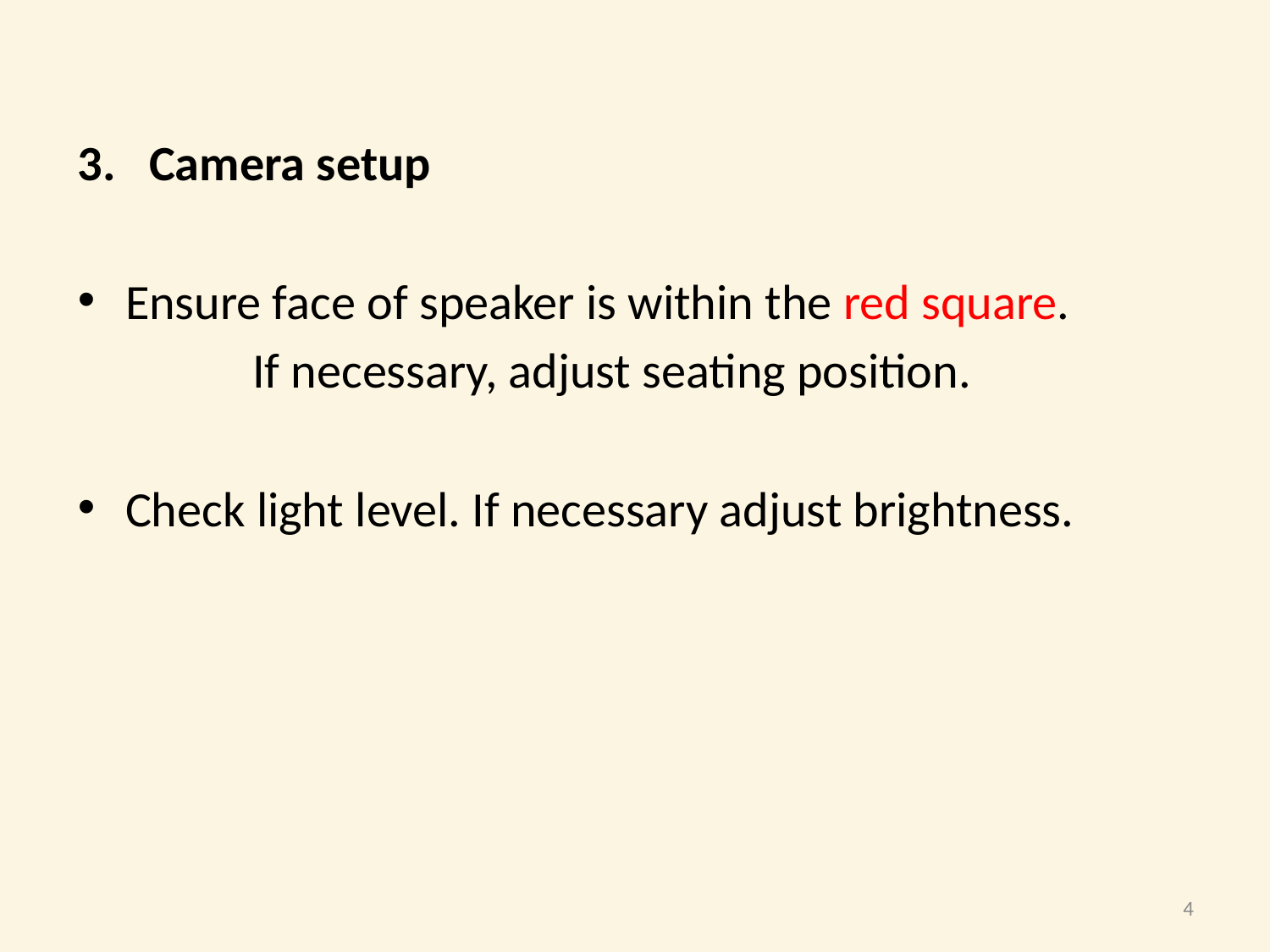

Camera setup

Ensure face of speaker is within the red square.
		If necessary, adjust seating position.

Check light level. If necessary adjust brightness.

4